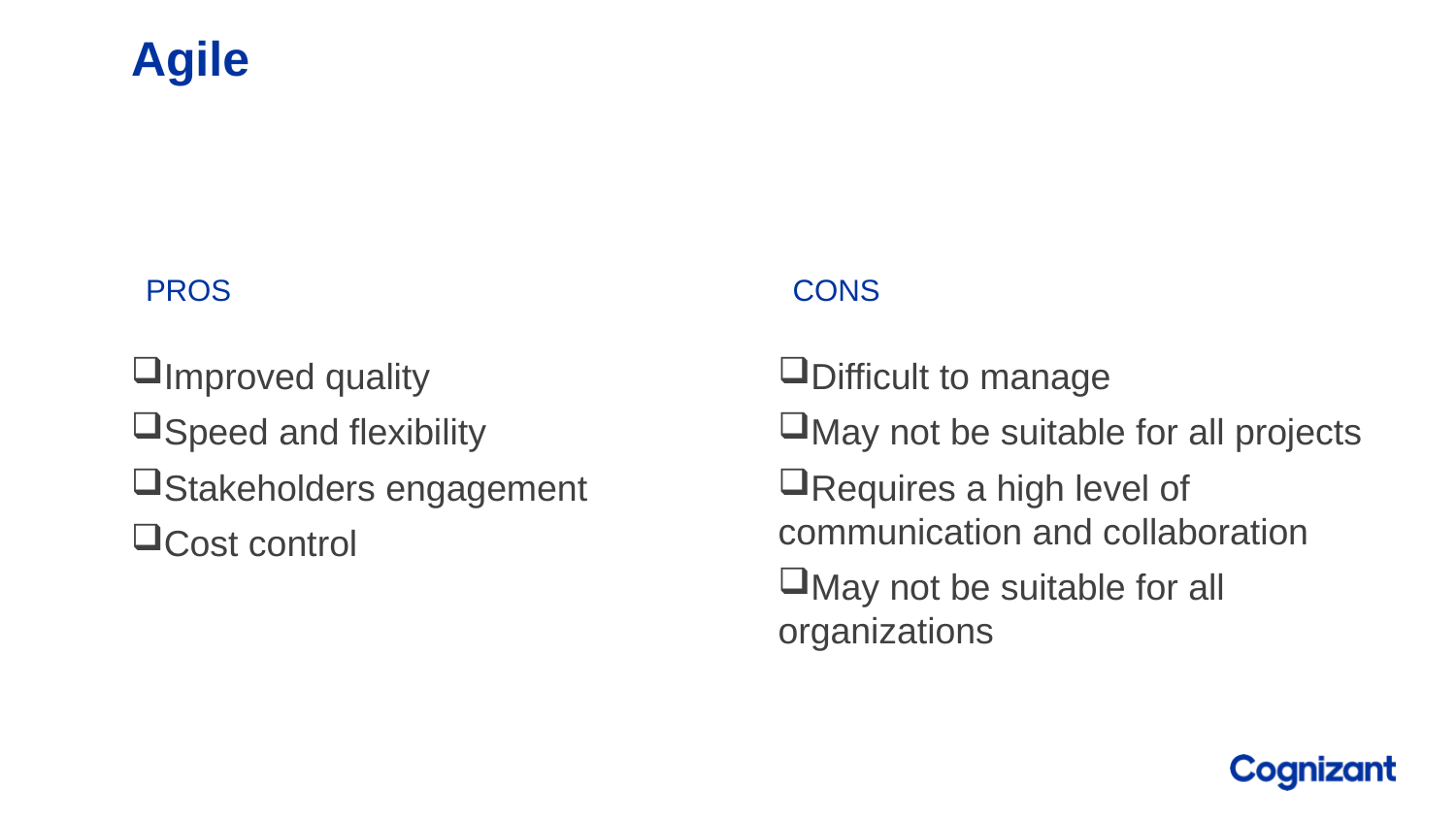

# Agile
Pros
Cons
Difficult to manage
May not be suitable for all projects
Requires a high level of communication and collaboration
May not be suitable for all organizations
Improved quality
Speed and flexibility
Stakeholders engagement
Cost control